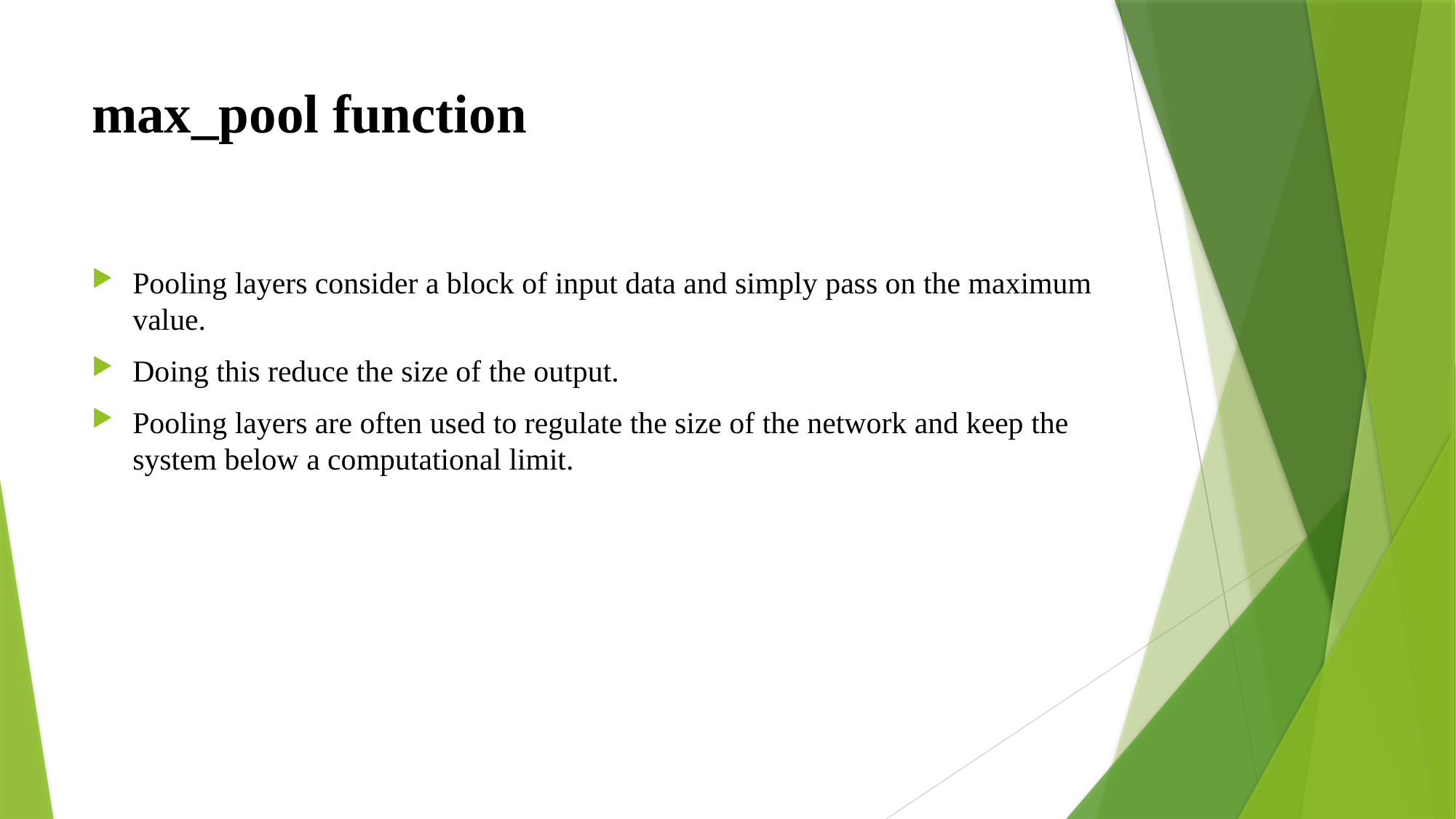

# max_pool function
Pooling layers consider a block of input data and simply pass on the maximum value.
Doing this reduce the size of the output.
Pooling layers are often used to regulate the size of the network and keep the system below a computational limit.